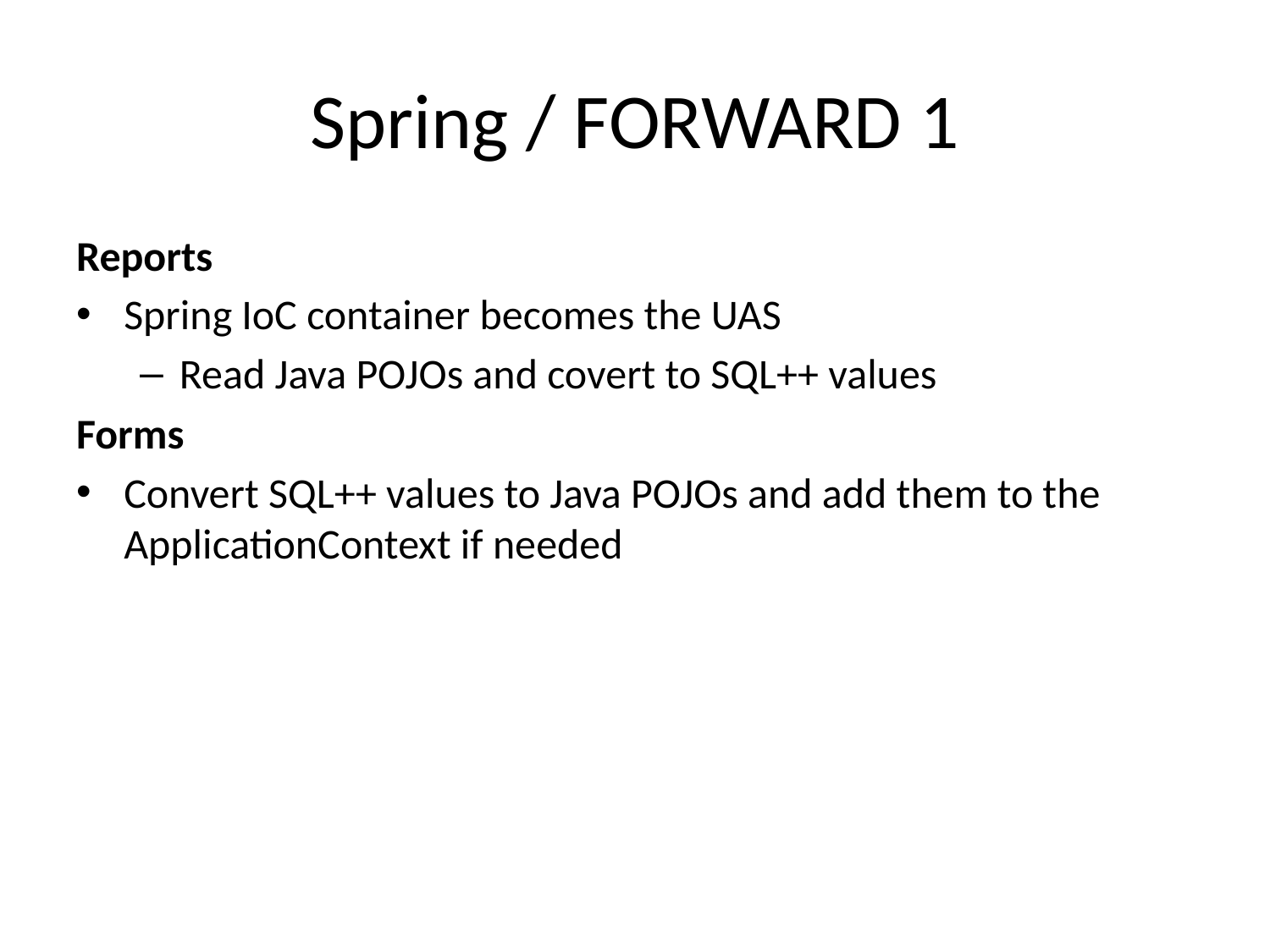

# Spring / FORWARD 1
Reports
Spring IoC container becomes the UAS
Read Java POJOs and covert to SQL++ values
Forms
Convert SQL++ values to Java POJOs and add them to the ApplicationContext if needed